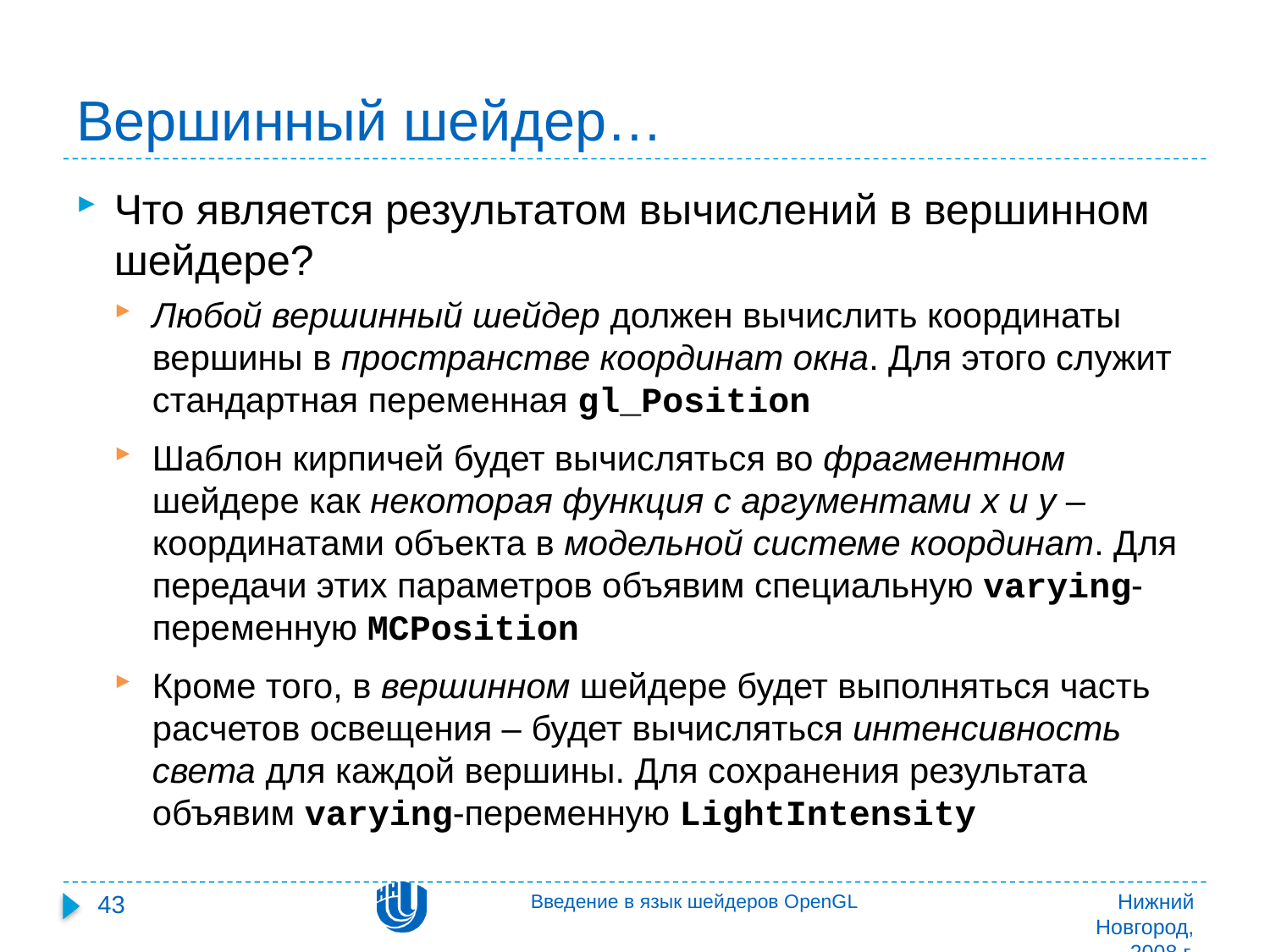

# Вершинный шейдер…
Что является результатом вычислений в вершинном шейдере?
Любой вершинный шейдер должен вычислить координаты вершины в пространстве координат окна. Для этого служит стандартная переменная gl_Position
Шаблон кирпичей будет вычисляться во фрагментном шейдере как некоторая функция с аргументами x и y – координатами объекта в модельной системе координат. Для передачи этих параметров объявим специальную varying-переменную MCPosition
Кроме того, в вершинном шейдере будет выполняться часть расчетов освещения – будет вычисляться интенсивность света для каждой вершины. Для сохранения результата объявим varying-переменную LightIntensity
43
Введение в язык шейдеров OpenGL
Нижний Новгород, 2008 г.